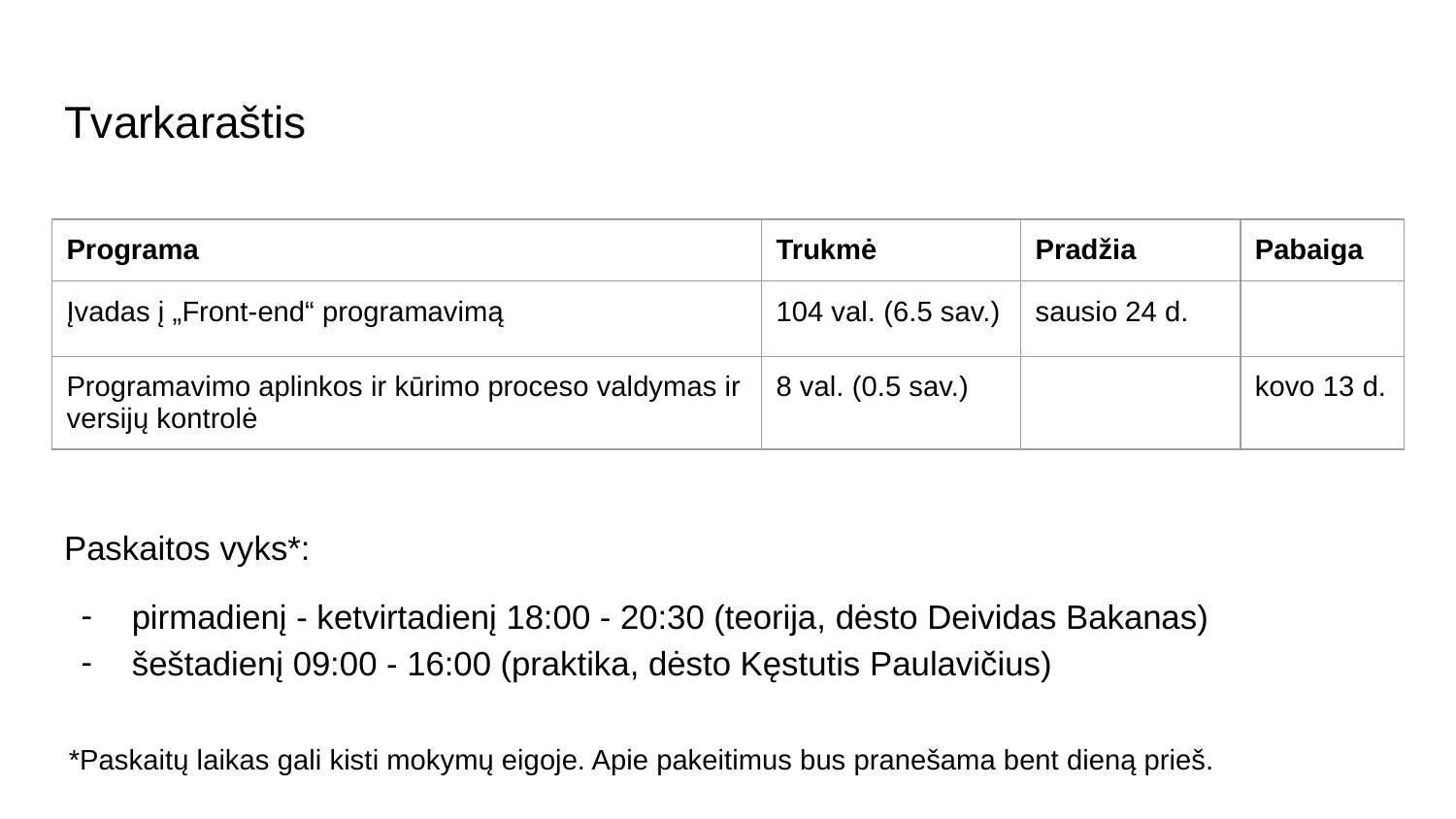

Tvarkaraštis
| Programa | Trukmė | Pradžia | Pabaiga |
| --- | --- | --- | --- |
| Įvadas į „Front-end“ programavimą | 104 val. (6.5 sav.) | sausio 24 d. |  |
| Programavimo aplinkos ir kūrimo proceso valdymas ir versijų kontrolė | 8 val. (0.5 sav.) |  | kovo 13 d. |
Paskaitos vyks*:
pirmadienį - ketvirtadienį 18:00 - 20:30 (teorija, dėsto Deividas Bakanas)
šeštadienį 09:00 - 16:00 (praktika, dėsto Kęstutis Paulavičius)
*Paskaitų laikas gali kisti mokymų eigoje. Apie pakeitimus bus pranešama bent dieną prieš.